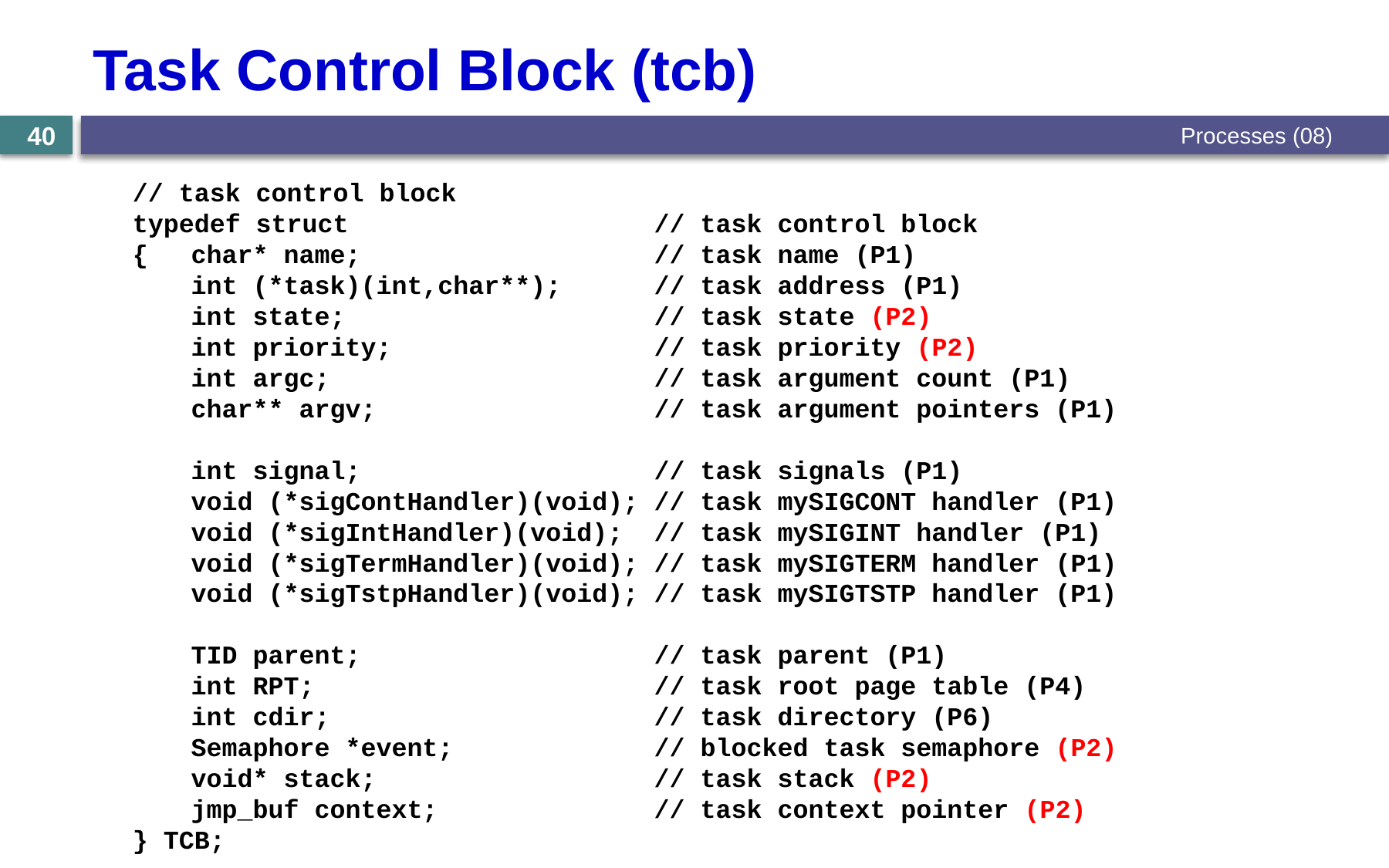

# Task Control Block (tcb)
Processes (08)
40
// task control block
typedef struct	// task control block
{	char* name;	// task name (P1)
	int (*task)(int,char**);	// task address (P1)
	int state;	// task state (P2)
	int priority;	// task priority (P2)
	int argc;	// task argument count (P1)
	char** argv;	// task argument pointers (P1)

	int signal;	// task signals (P1)
	void (*sigContHandler)(void);	// task mySIGCONT handler (P1)
	void (*sigIntHandler)(void);	// task mySIGINT handler (P1)
	void (*sigTermHandler)(void);	// task mySIGTERM handler (P1)
	void (*sigTstpHandler)(void);	// task mySIGTSTP handler (P1)

	TID parent;	// task parent (P1)
	int RPT;	// task root page table (P4)
	int cdir;	// task directory (P6)
	Semaphore *event;	// blocked task semaphore (P2)
	void* stack;	// task stack (P2)
	jmp_buf context;	// task context pointer (P2)
} TCB;